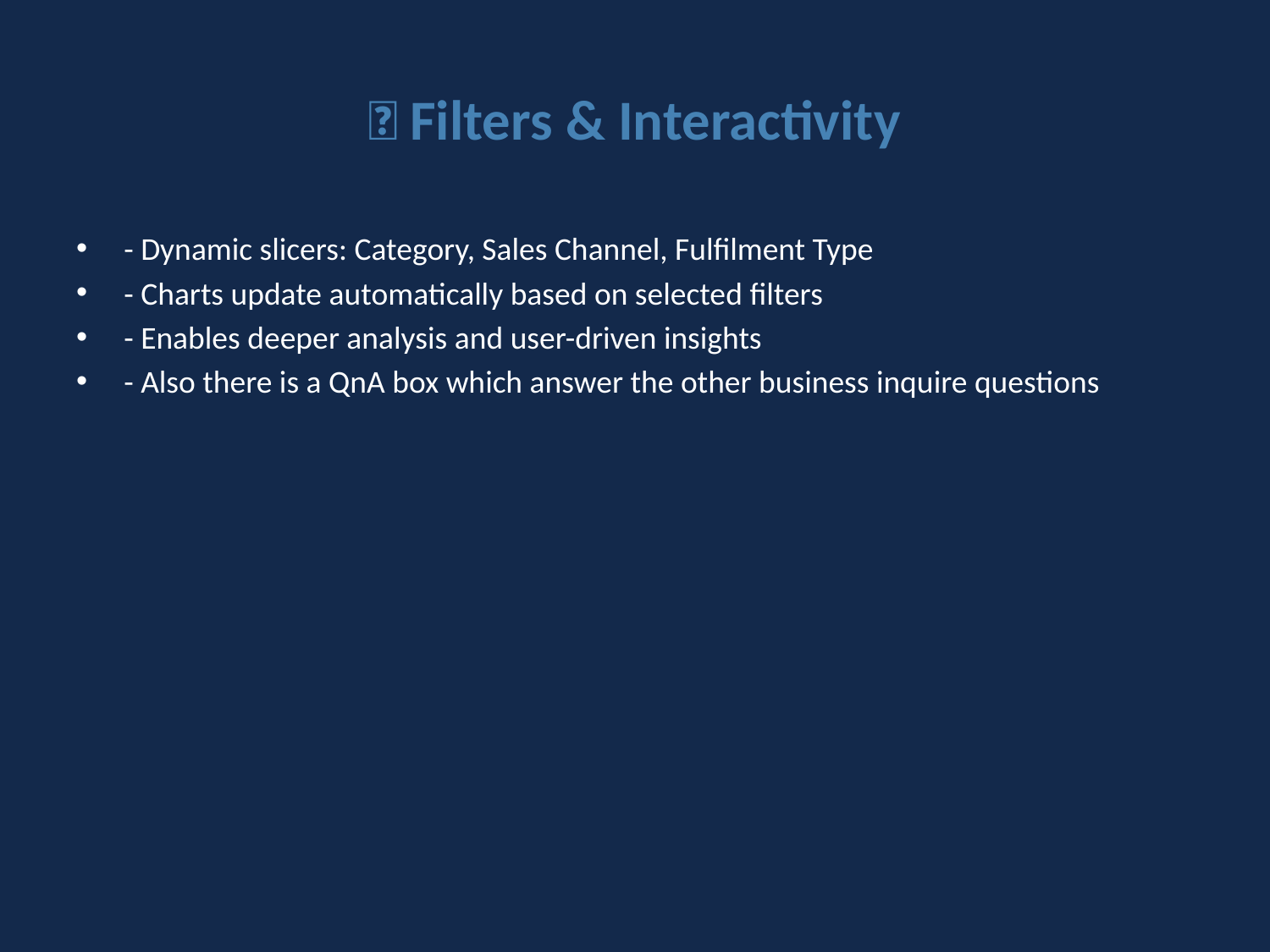

# 🧩 Filters & Interactivity
- Dynamic slicers: Category, Sales Channel, Fulfilment Type
- Charts update automatically based on selected filters
- Enables deeper analysis and user-driven insights
- Also there is a QnA box which answer the other business inquire questions